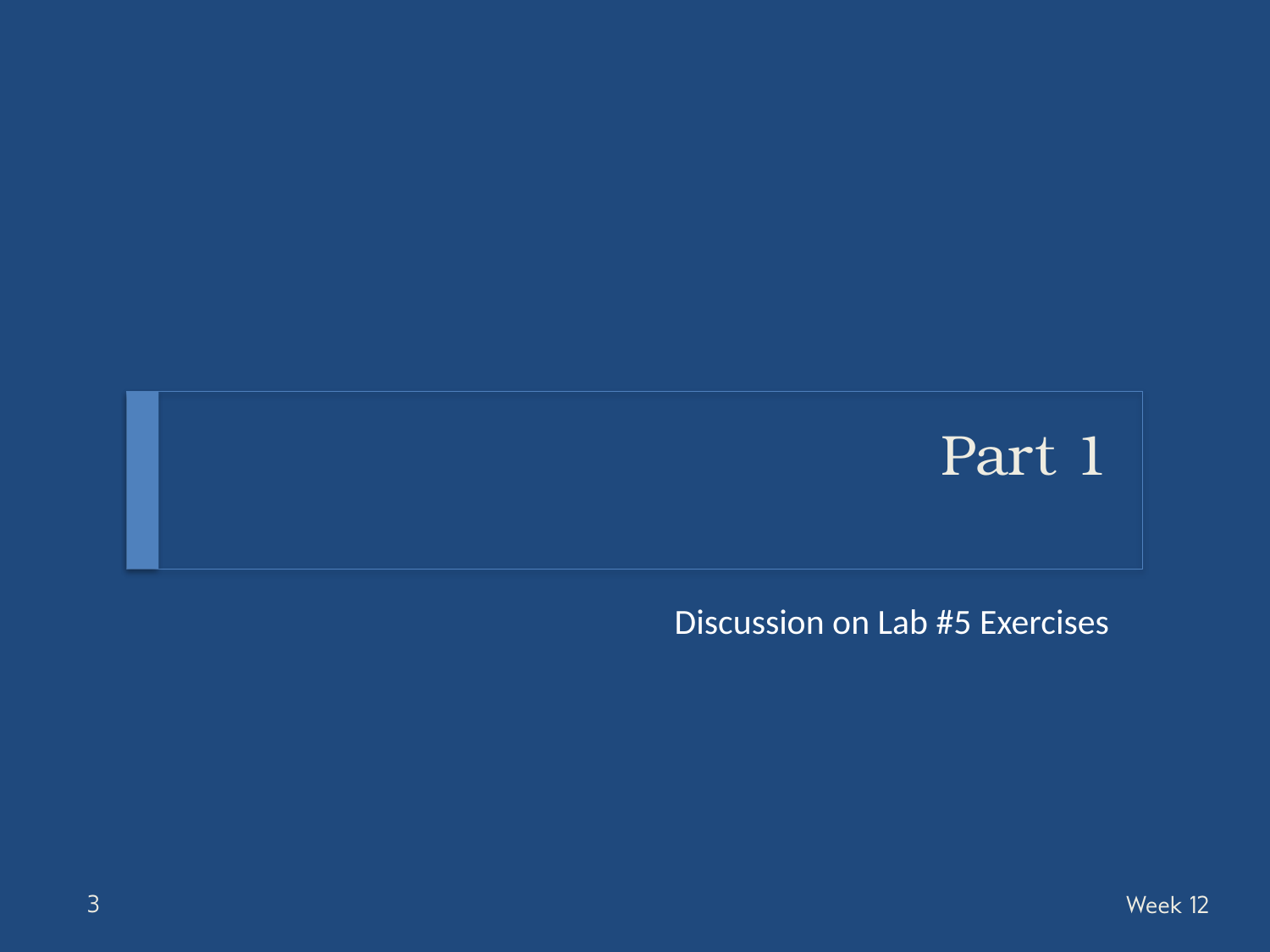

# Part 1
Discussion on Lab #5 Exercises
3
Week 12